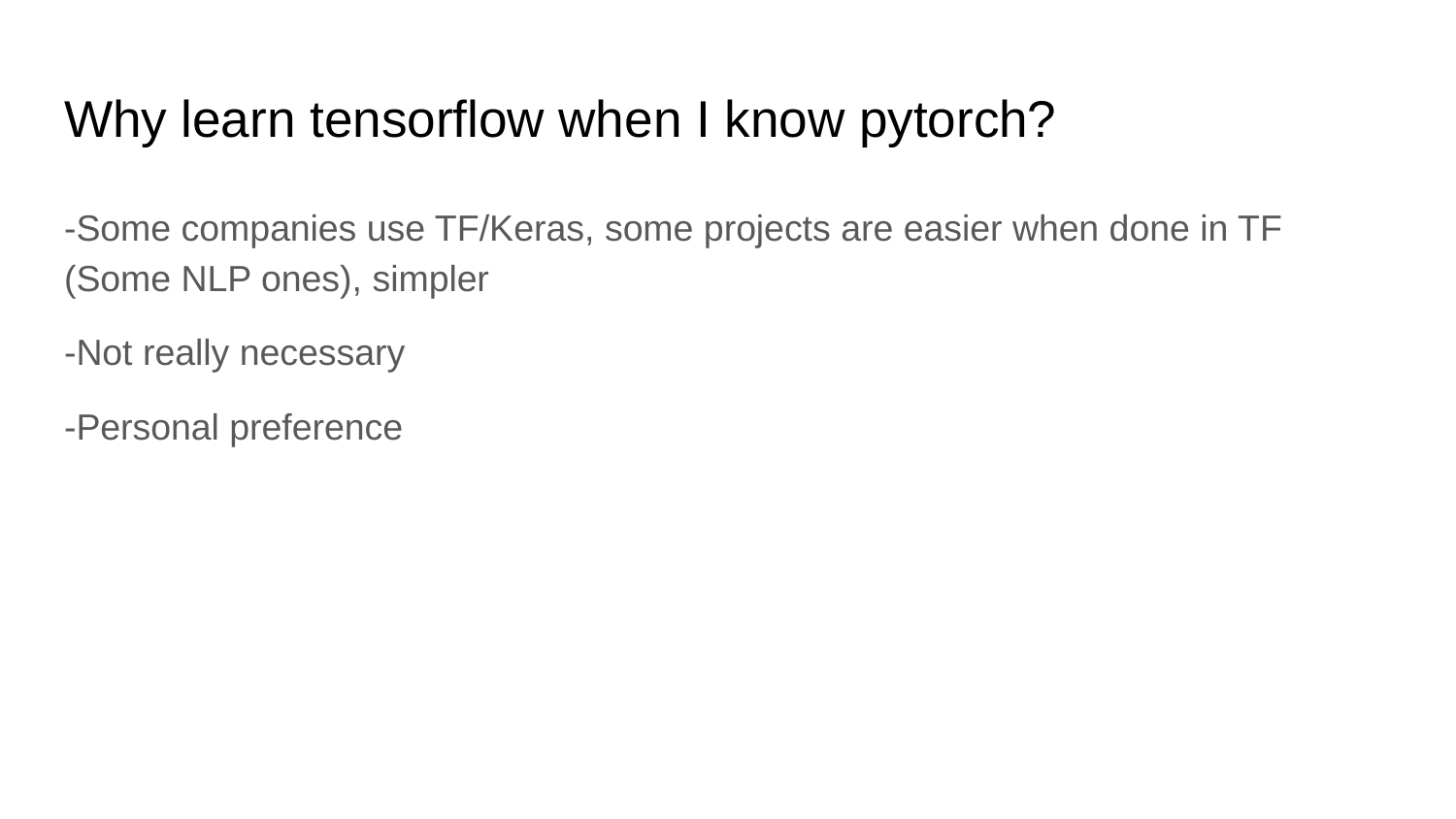

# Why learn tensorflow when I know pytorch?
-Some companies use TF/Keras, some projects are easier when done in TF (Some NLP ones), simpler
-Not really necessary
-Personal preference